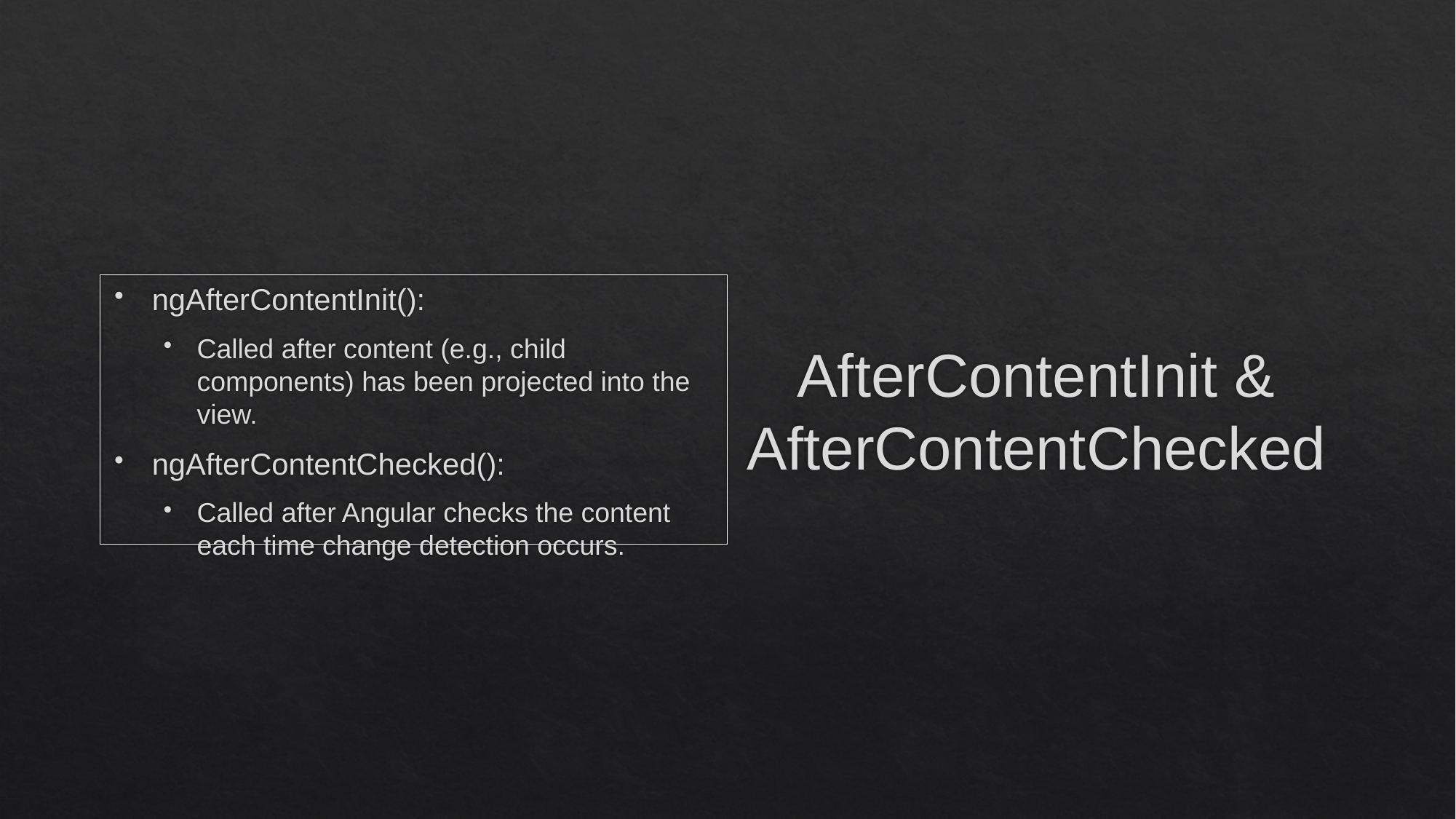

ngAfterContentInit():
Called after content (e.g., child components) has been projected into the view.
ngAfterContentChecked():
Called after Angular checks the content each time change detection occurs.
# AfterContentInit & AfterContentChecked